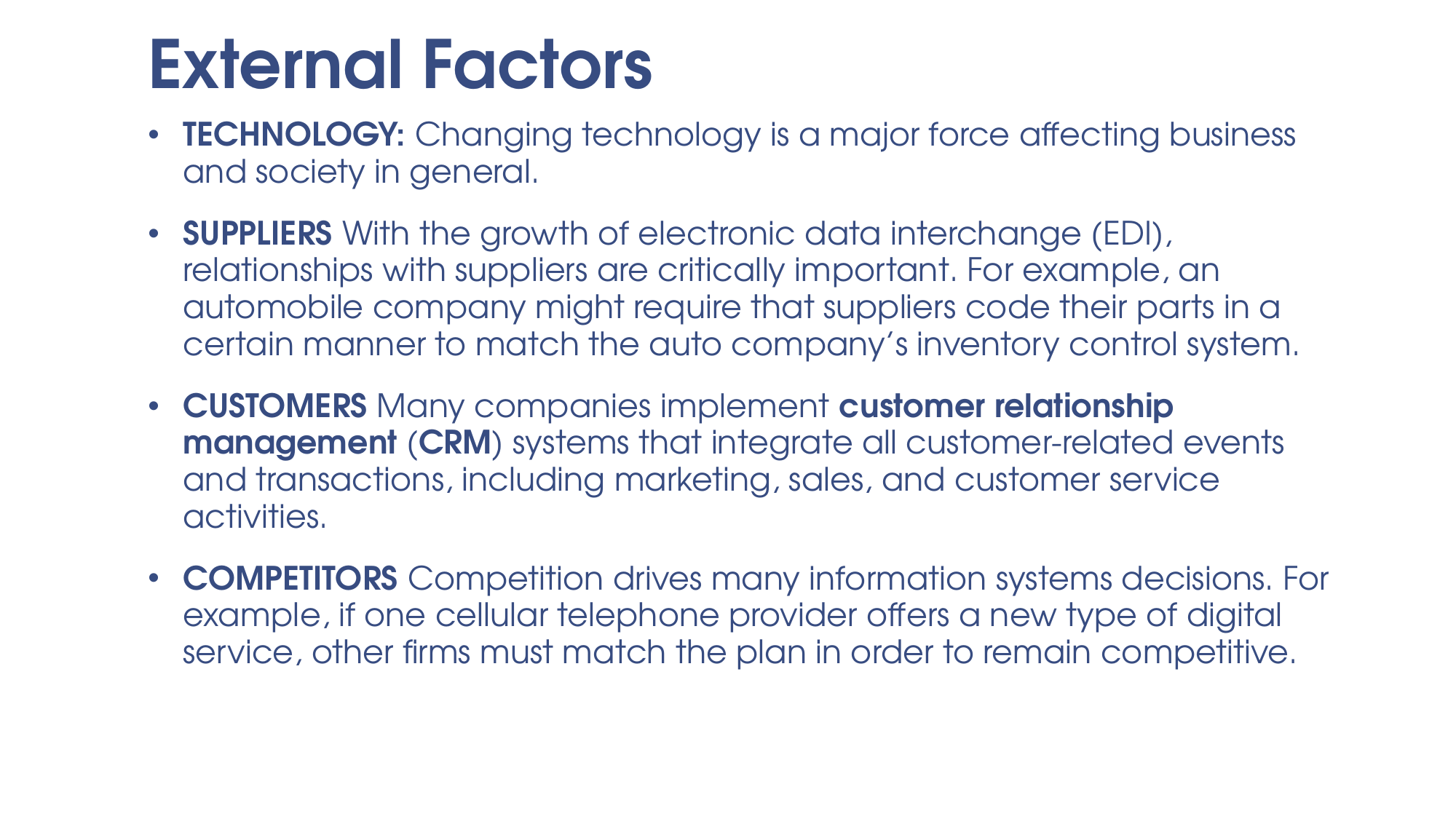

# External Factors
TECHNOLOGY: Changing technology is a major force affecting business and society in general.
SUPPLIERS With the growth of electronic data interchange (EDI), relationships with suppliers are critically important. For example, an automobile company might require that suppliers code their parts in a certain manner to match the auto company’s inventory control system.
CUSTOMERS Many companies implement customer relationship management (CRM) systems that integrate all customer-related events and transactions, including marketing, sales, and customer service activities.
COMPETITORS Competition drives many information systems decisions. For example, if one cellular telephone provider offers a new type of digital service, other firms must match the plan in order to remain competitive.